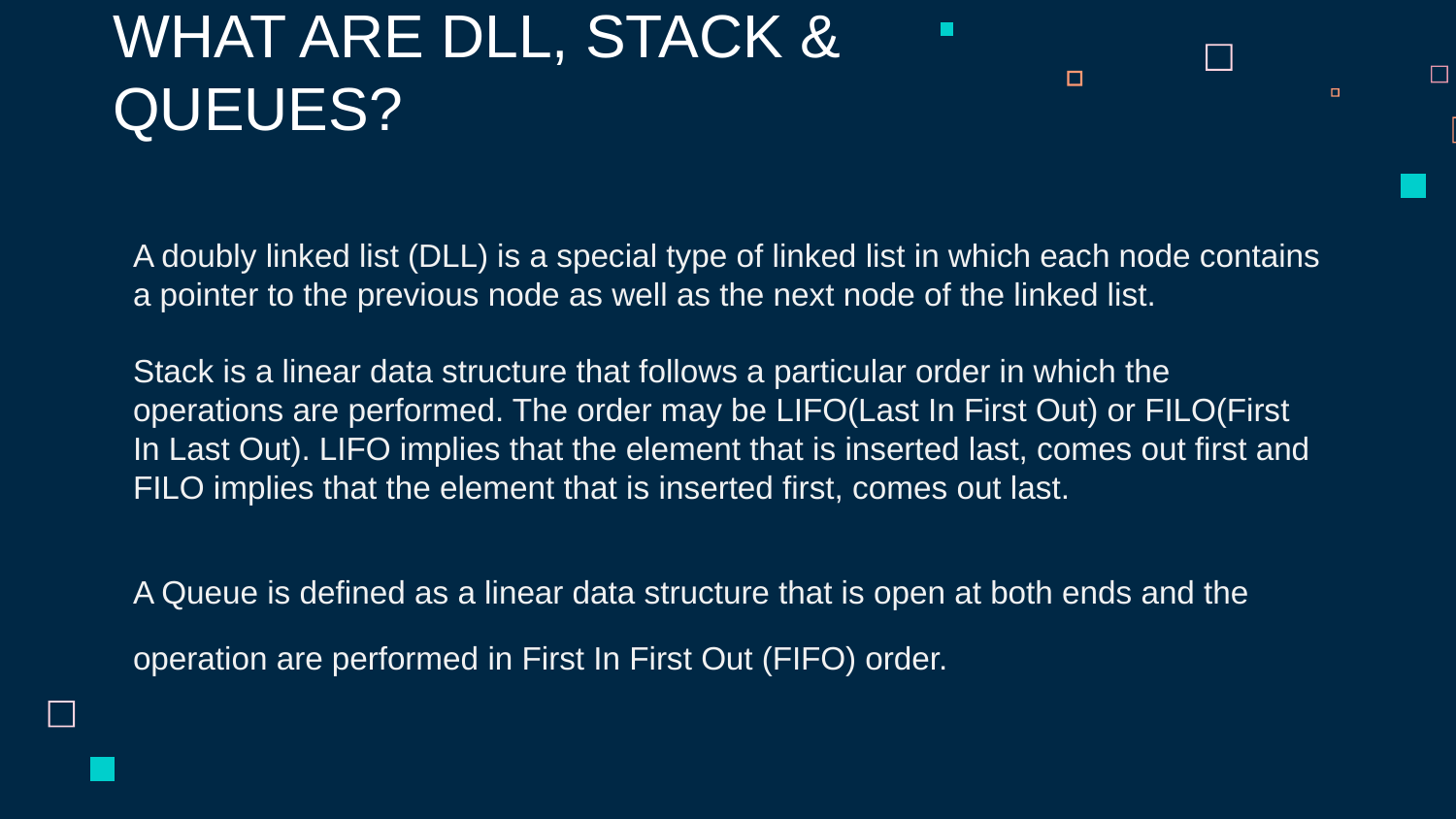

# WHAT ARE DLL, STACK & QUEUES?
A doubly linked list (DLL) is a special type of linked list in which each node contains a pointer to the previous node as well as the next node of the linked list.

Stack is a linear data structure that follows a particular order in which the operations are performed. The order may be LIFO(Last In First Out) or FILO(First In Last Out). LIFO implies that the element that is inserted last, comes out first and FILO implies that the element that is inserted first, comes out last.

A Queue is defined as a linear data structure that is open at both ends and the operation are performed in First In First Out (FIFO) order.